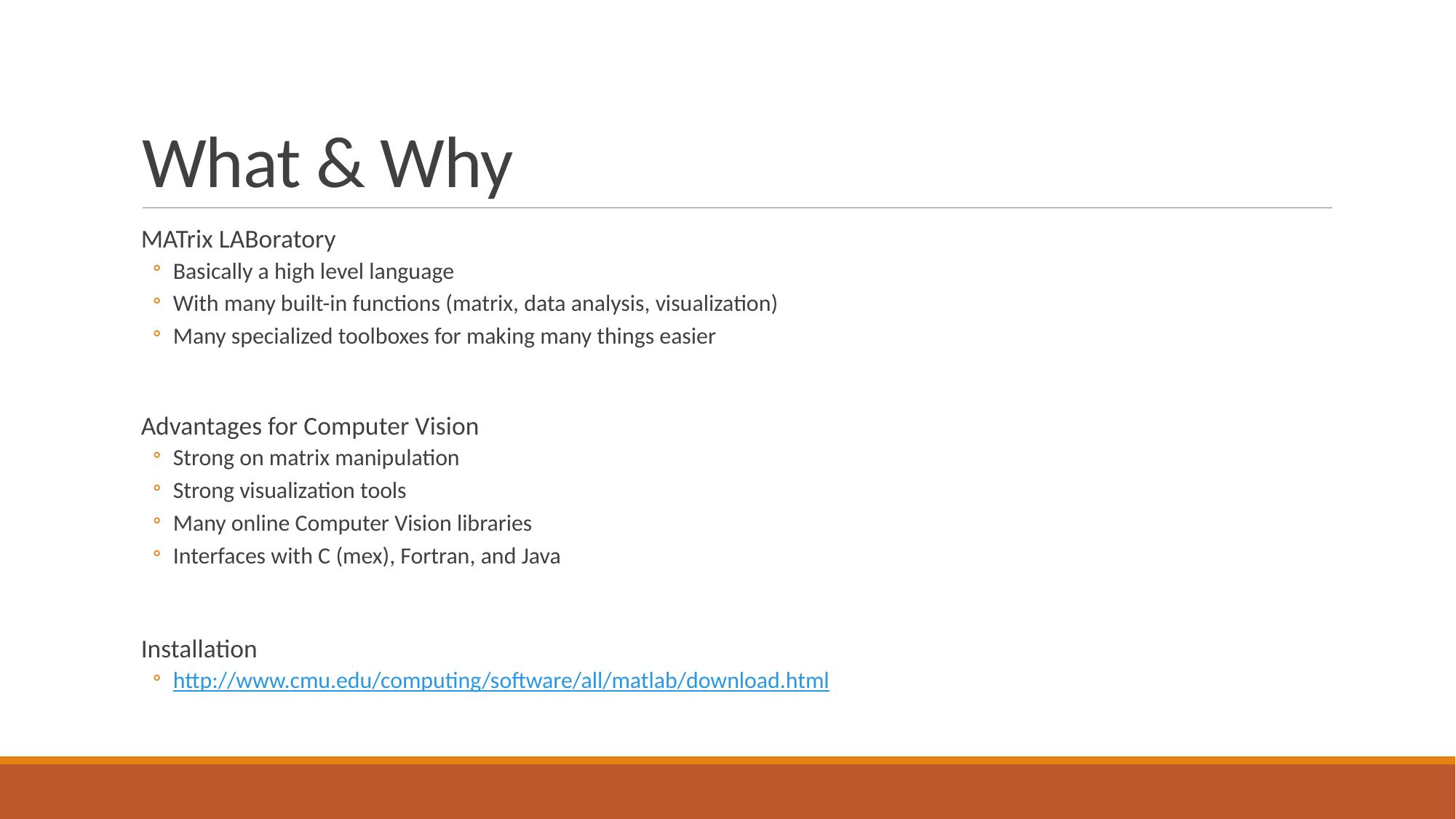

# What & Why
MATrix LABoratory
Basically a high level language
With many built-in functions (matrix, data analysis, visualization)
Many specialized toolboxes for making many things easier

Advantages for Computer Vision
Strong on matrix manipulation
Strong visualization tools
Many online Computer Vision libraries
Interfaces with C (mex), Fortran, and Java

Installation
http://www.cmu.edu/computing/software/all/matlab/download.html